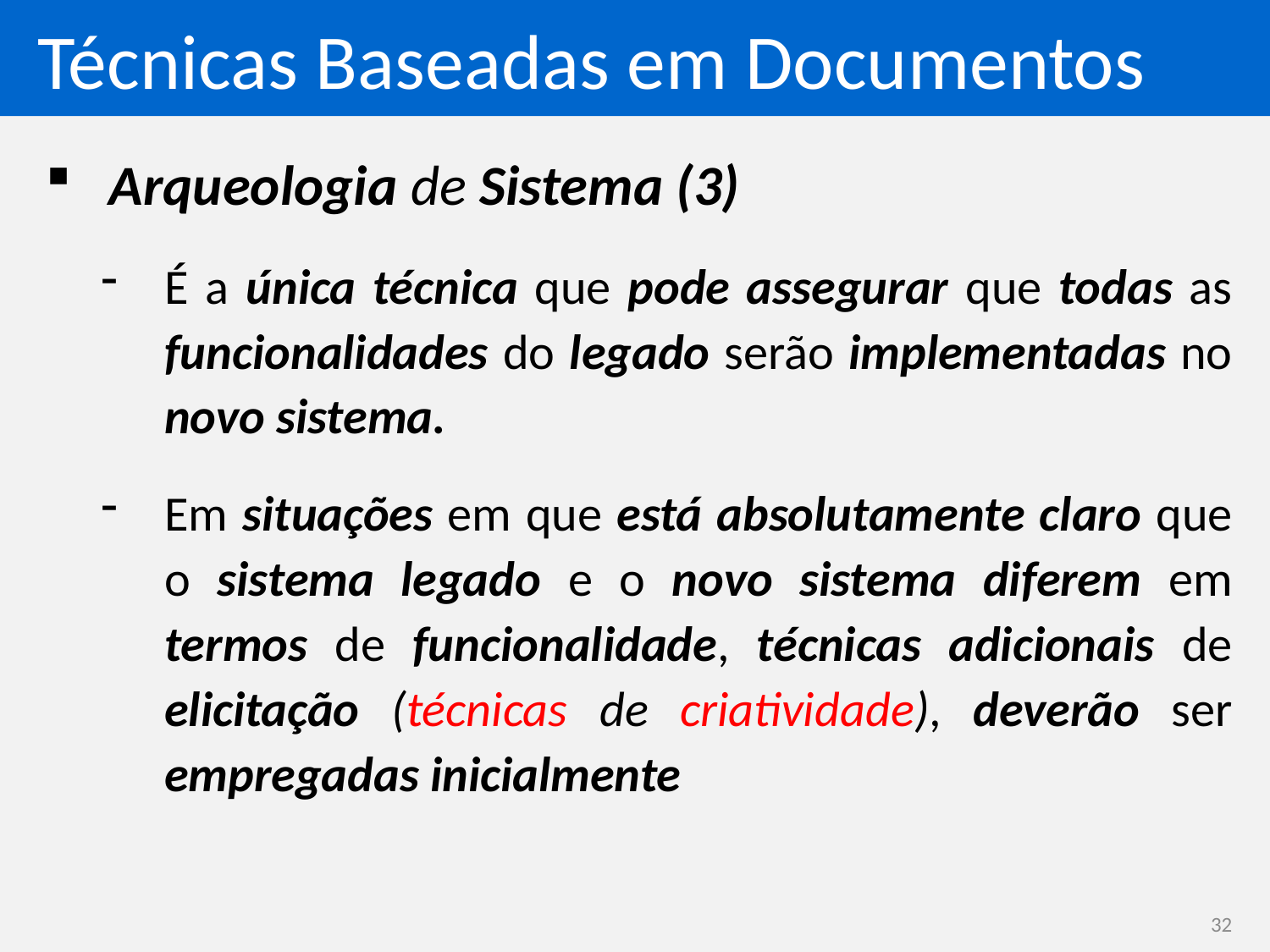

# Técnicas Baseadas em Documentos
Arqueologia de Sistema (3)
É a única técnica que pode assegurar que todas as funcionalidades do legado serão implementadas no novo sistema.
Em situações em que está absolutamente claro que o sistema legado e o novo sistema diferem em termos de funcionalidade, técnicas adicionais de elicitação (técnicas de criatividade), deverão ser empregadas inicialmente

32